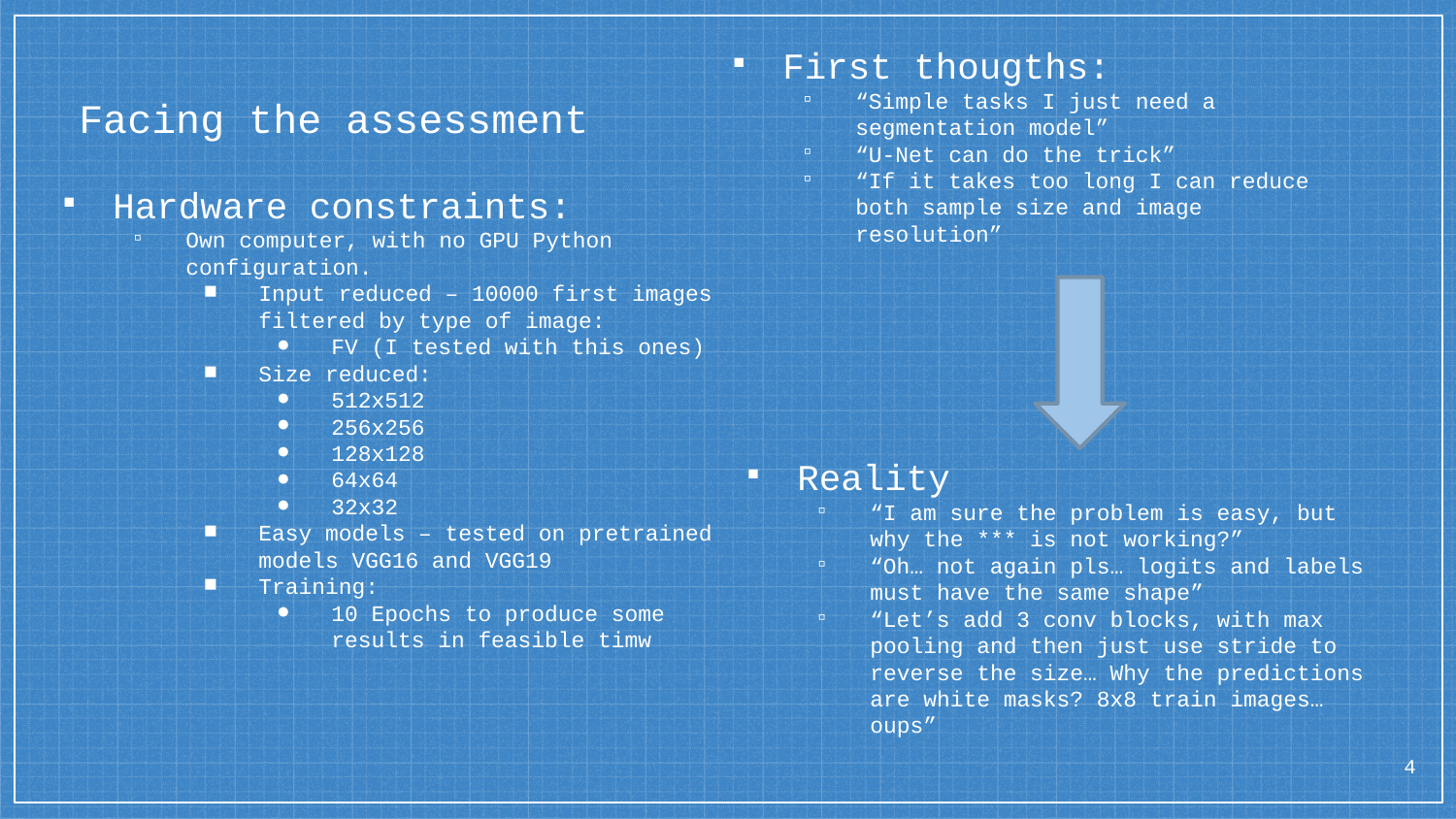

First thougths:
“Simple tasks I just need a segmentation model”
“U-Net can do the trick”
“If it takes too long I can reduce both sample size and image resolution”

# Facing the assessment
Hardware constraints:
Own computer, with no GPU Python configuration.
Input reduced – 10000 first images filtered by type of image:
FV (I tested with this ones)
Size reduced:
512x512
256x256
128x128
64x64
32x32
Easy models – tested on pretrained models VGG16 and VGG19
Training:
10 Epochs to produce some results in feasible timw

Reality
“I am sure the problem is easy, but why the *** is not working?”
“Oh… not again pls… logits and labels must have the same shape”
“Let’s add 3 conv blocks, with max pooling and then just use stride to reverse the size… Why the predictions are white masks? 8x8 train images… oups”

4